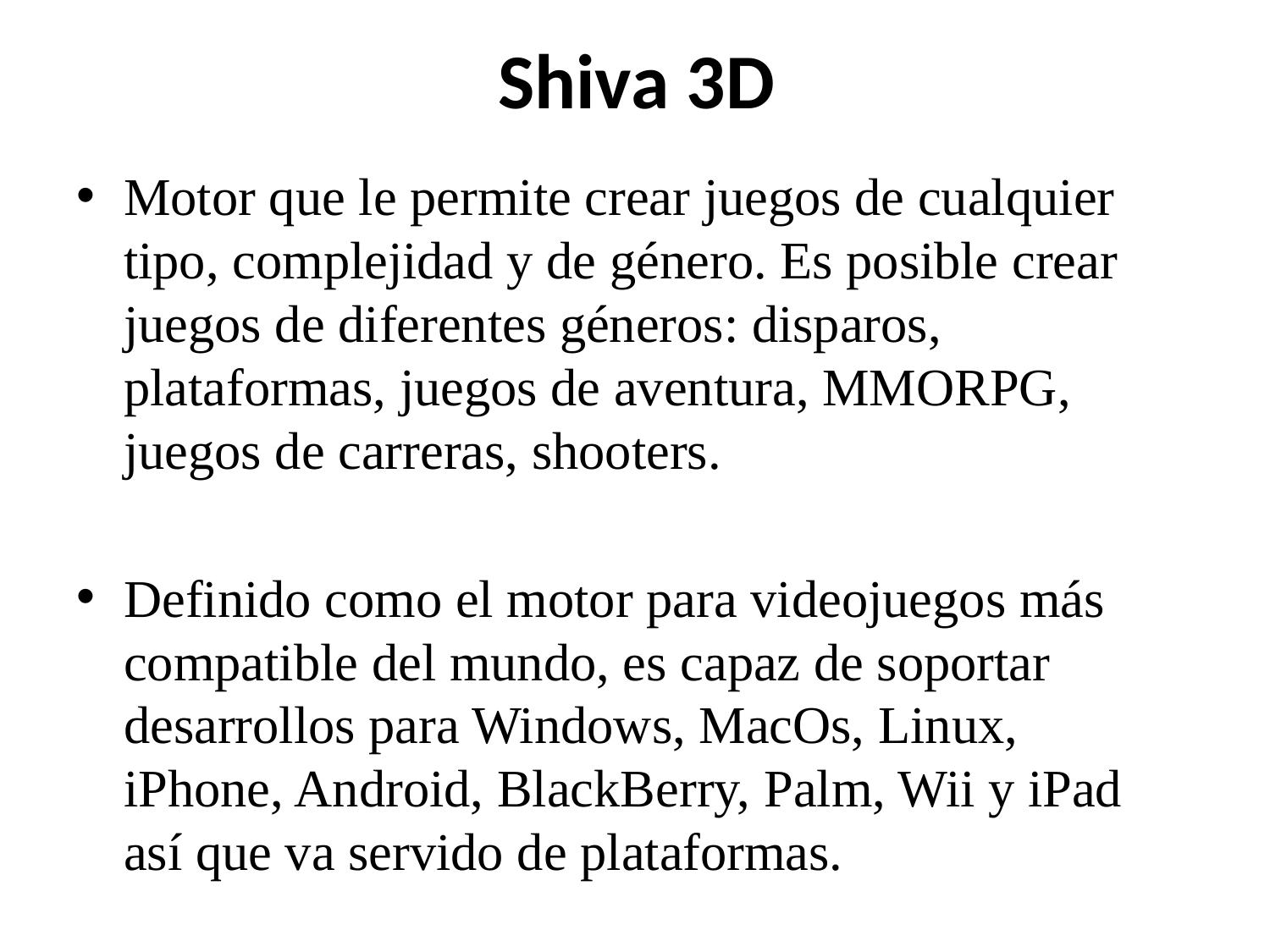

# Shiva 3D
Motor que le permite crear juegos de cualquier tipo, complejidad y de género. Es posible crear juegos de diferentes géneros: disparos, plataformas, juegos de aventura, MMORPG, juegos de carreras, shooters.

Definido como el motor para videojuegos más compatible del mundo, es capaz de soportar desarrollos para Windows, MacOs, Linux, iPhone, Android, BlackBerry, Palm, Wii y iPad así que va servido de plataformas.